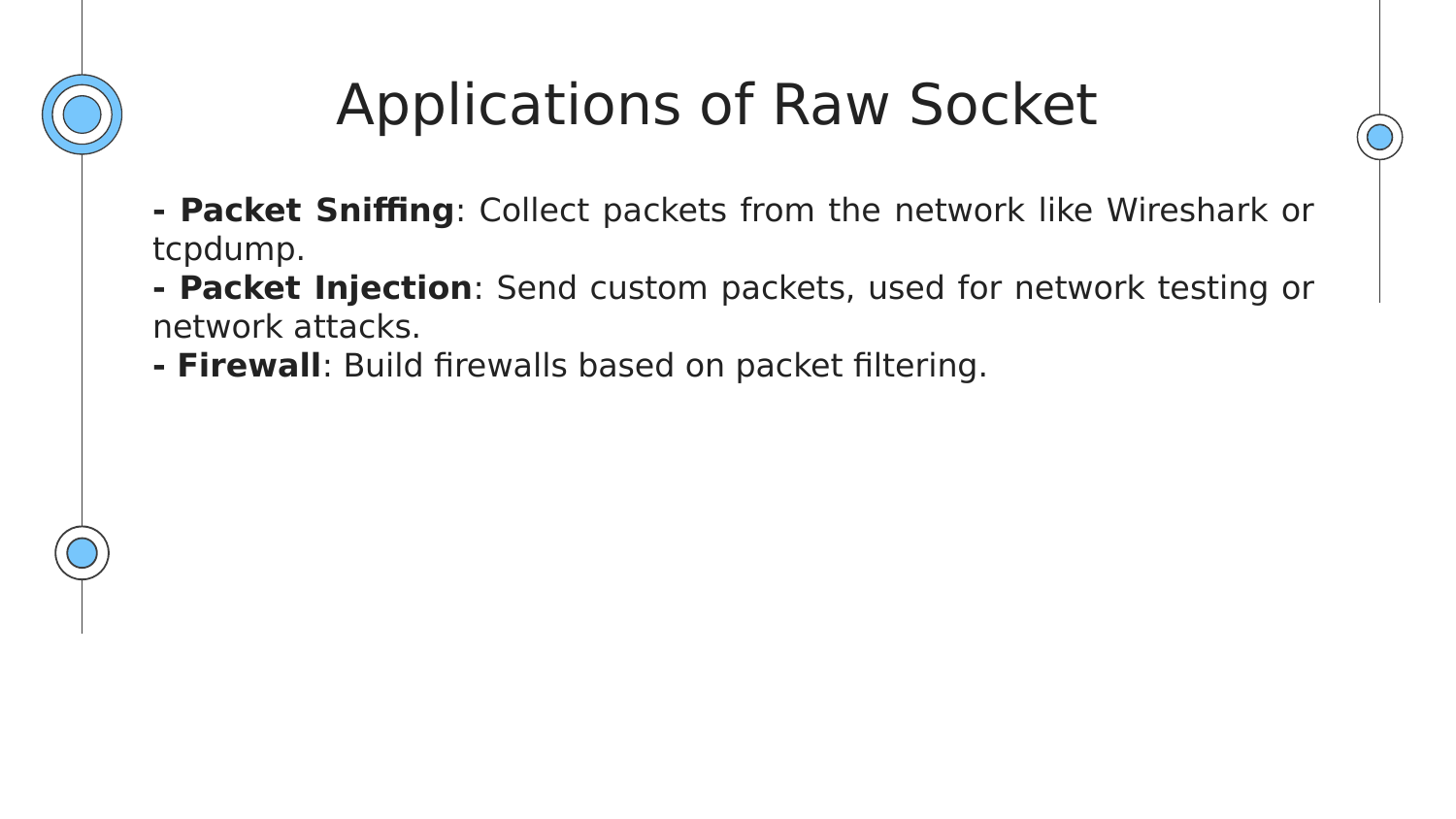

# Applications of Raw Socket
- Packet Sniffing: Collect packets from the network like Wireshark or tcpdump.
- Packet Injection: Send custom packets, used for network testing or network attacks.
- Firewall: Build firewalls based on packet filtering.